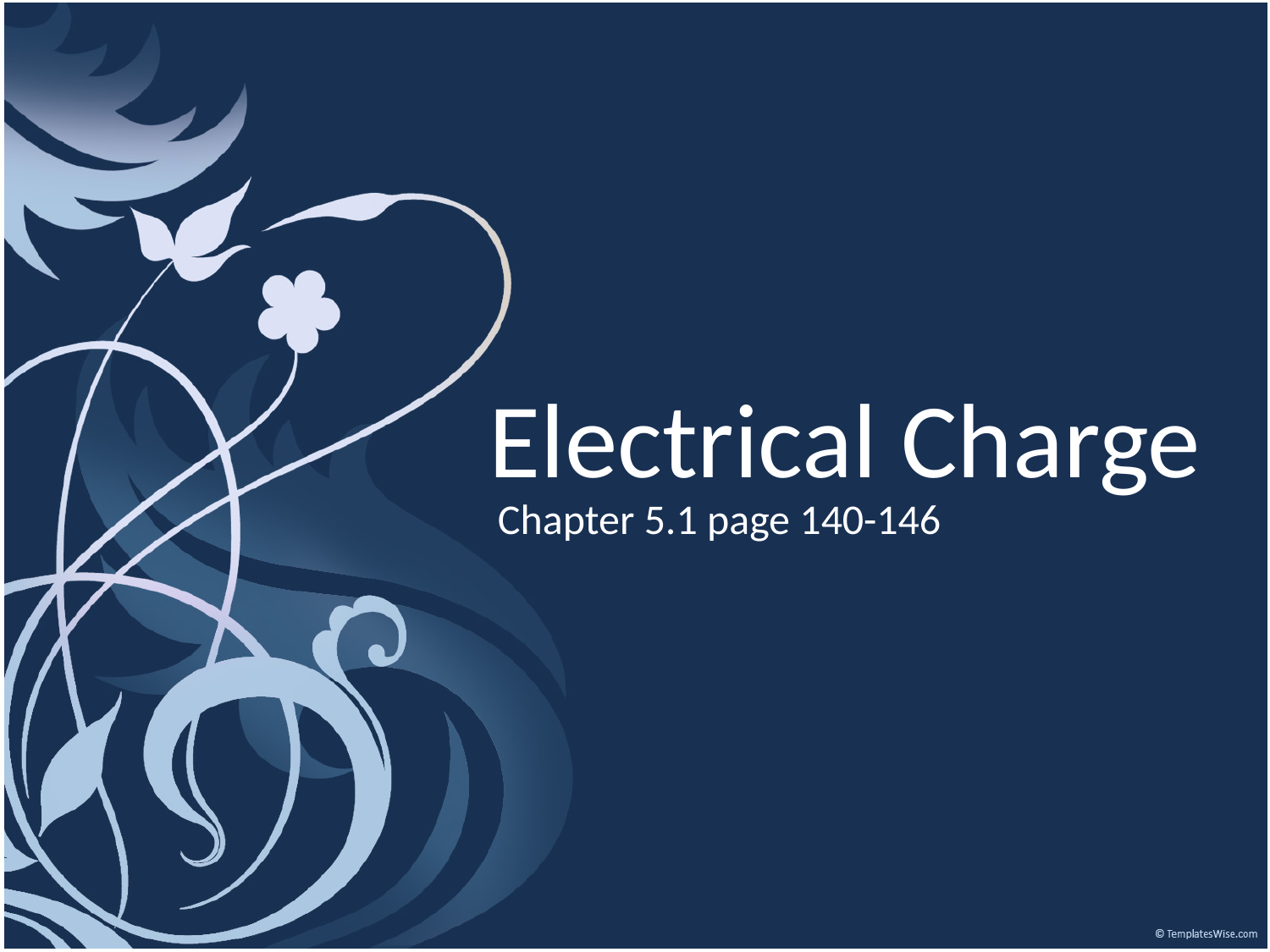

# Electrical Charge
Chapter 5.1 page 140-146